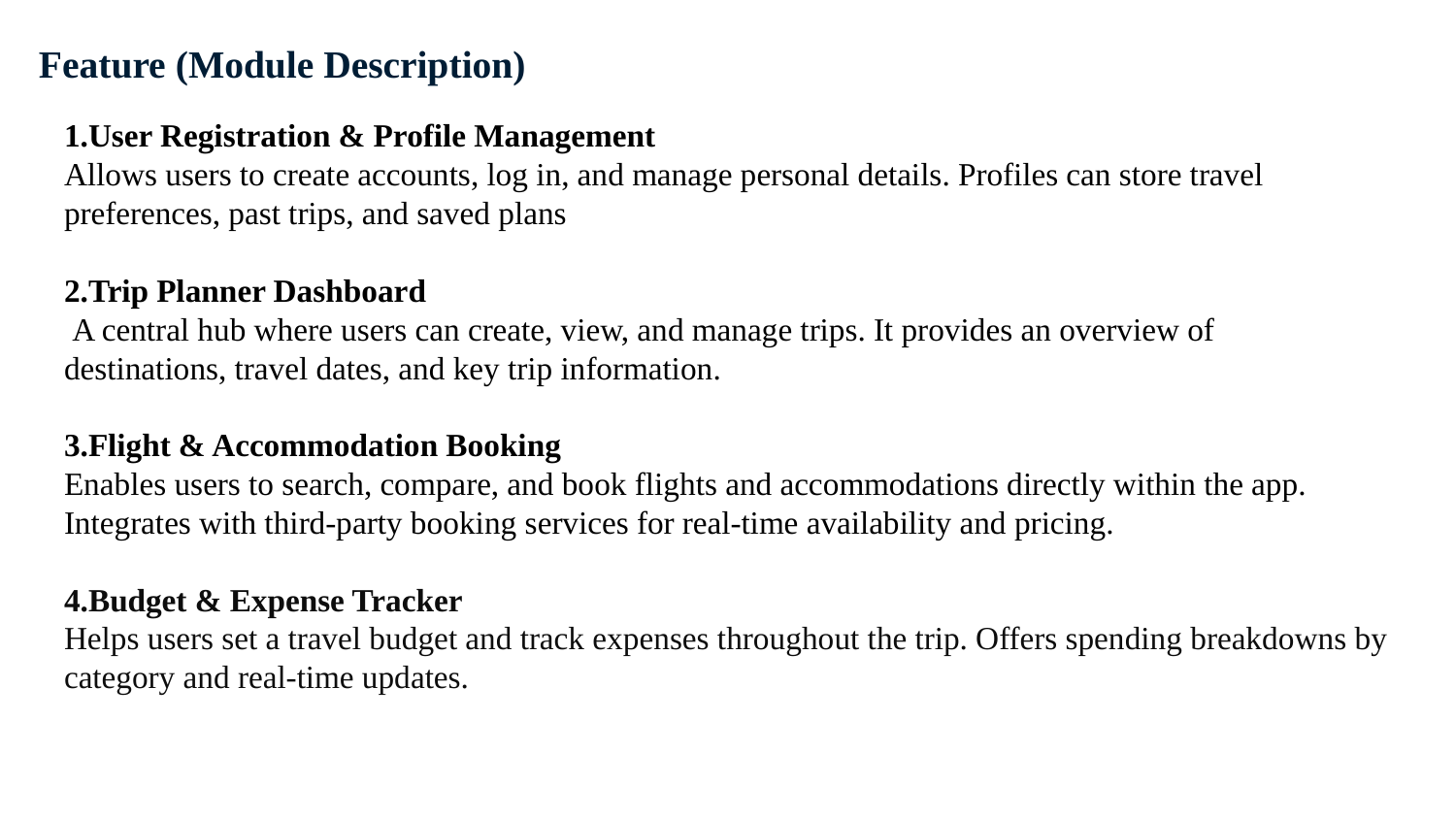

# Feature (Module Description)
1.User Registration & Profile Management
Allows users to create accounts, log in, and manage personal details. Profiles can store travel preferences, past trips, and saved plans

2.Trip Planner Dashboard
 A central hub where users can create, view, and manage trips. It provides an overview of             destinations, travel dates, and key trip information.

3.Flight & Accommodation Booking
Enables users to search, compare, and book flights and accommodations directly within the app. Integrates with third-party booking services for real-time availability and pricing.

4.Budget & Expense Tracker
Helps users set a travel budget and track expenses throughout the trip. Offers spending breakdowns by category and real-time updates.